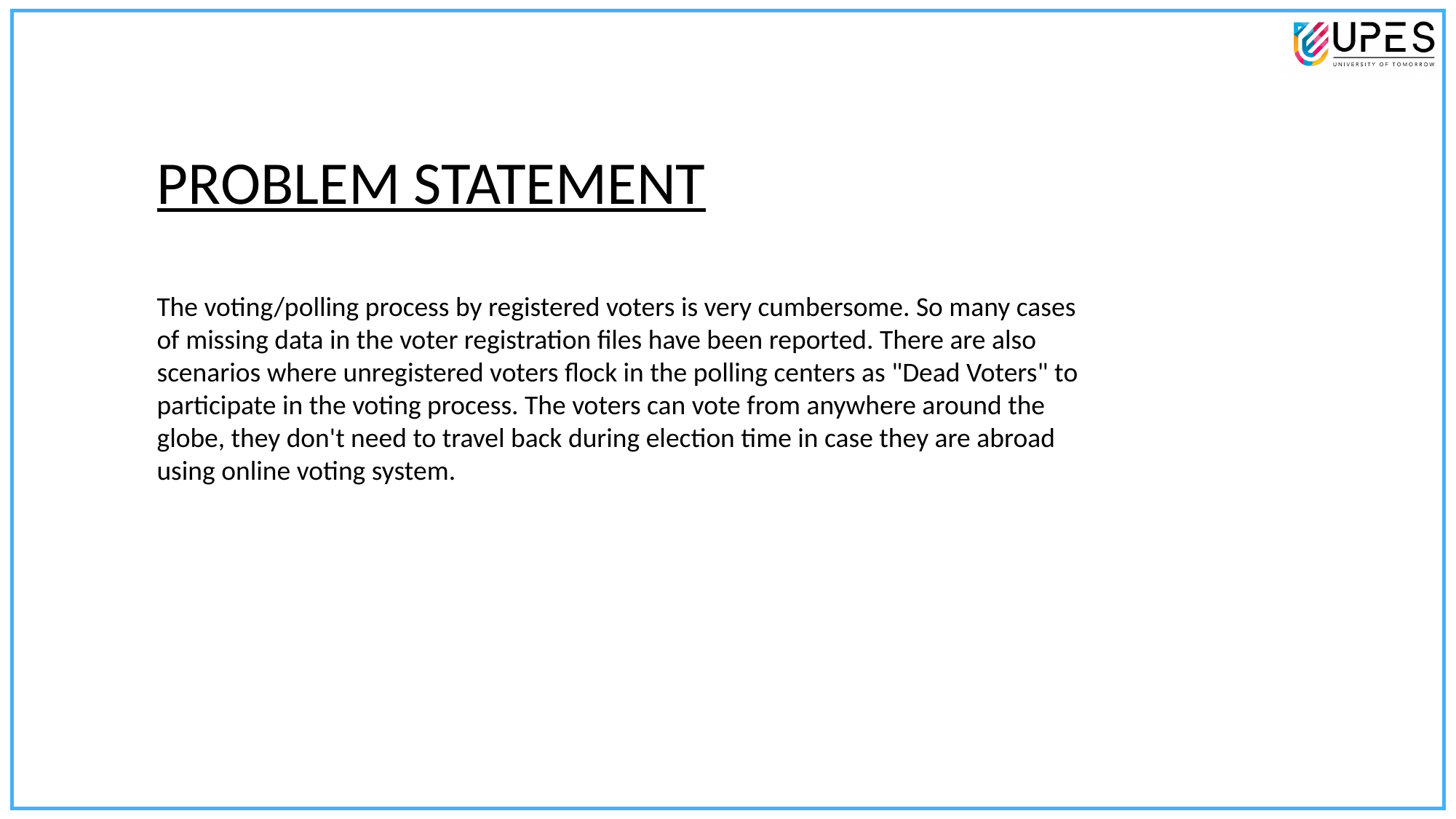

PROBLEM STATEMENT

The voting/polling process by registered voters is very cumbersome. So many cases of missing data in the voter registration files have been reported. There are also scenarios where unregistered voters flock in the polling centers as "Dead Voters" to participate in the voting process. The voters can vote from anywhere around the globe, they don't need to travel back during election time in case they are abroad using online voting system.